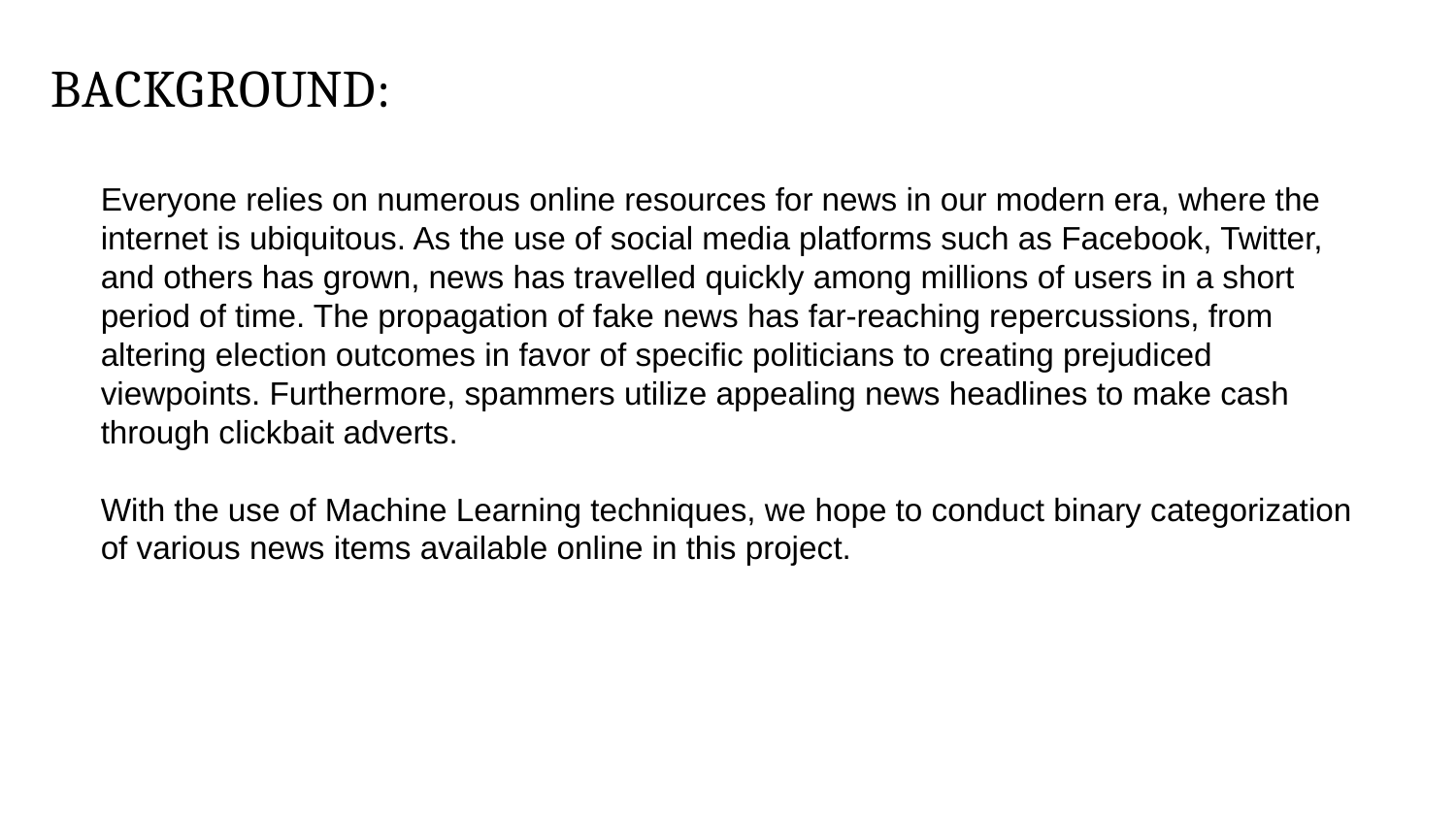

BACKGROUND:
Everyone relies on numerous online resources for news in our modern era, where the
internet is ubiquitous. As the use of social media platforms such as Facebook, Twitter, and others has grown, news has travelled quickly among millions of users in a short period of time. The propagation of fake news has far-reaching repercussions, from altering election outcomes in favor of specific politicians to creating prejudiced viewpoints. Furthermore, spammers utilize appealing news headlines to make cash through clickbait adverts.

With the use of Machine Learning techniques, we hope to conduct binary categorization of various news items available online in this project.